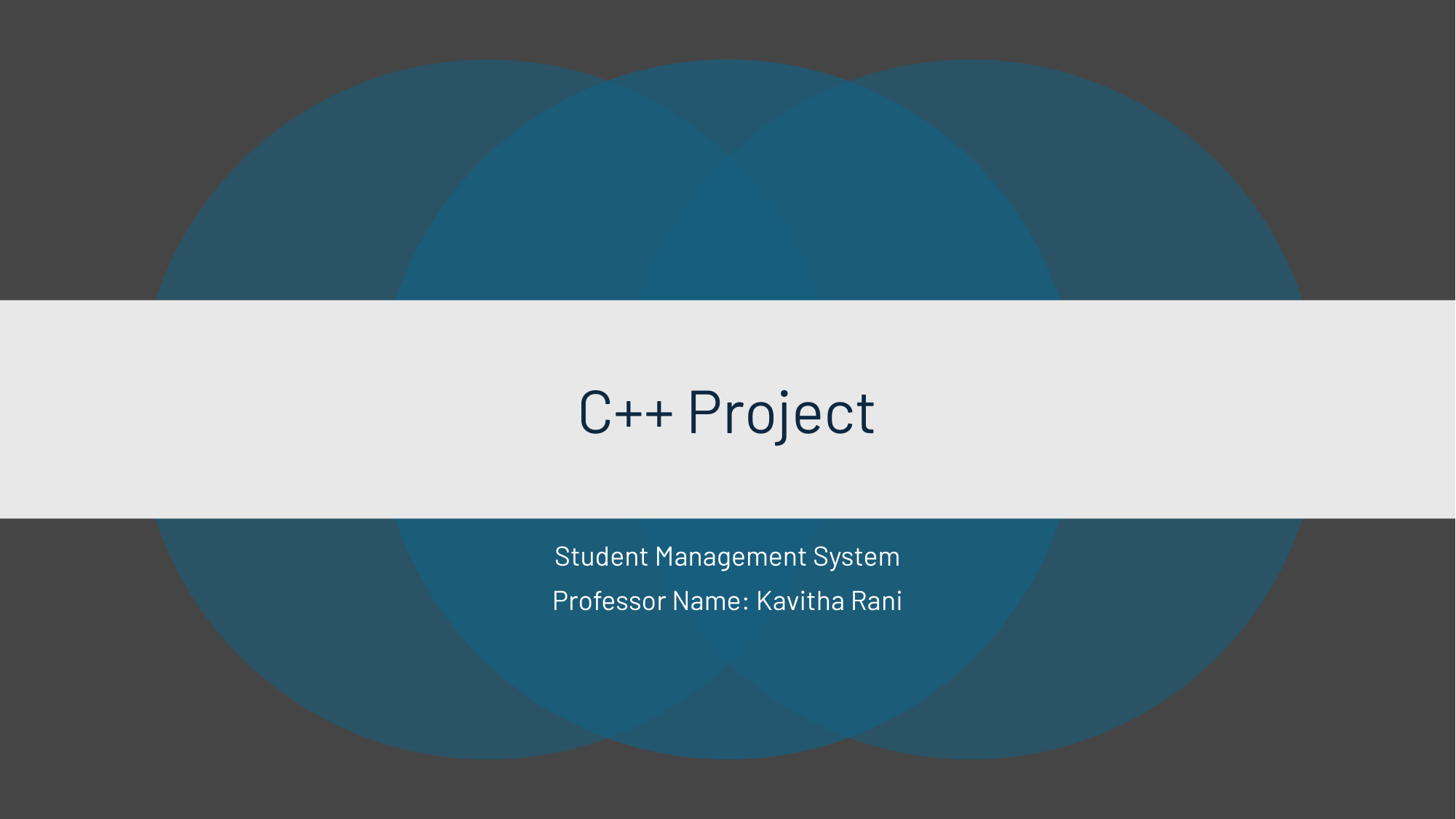

# C++ Project
Student Management System
Professor Name: Kavitha Rani